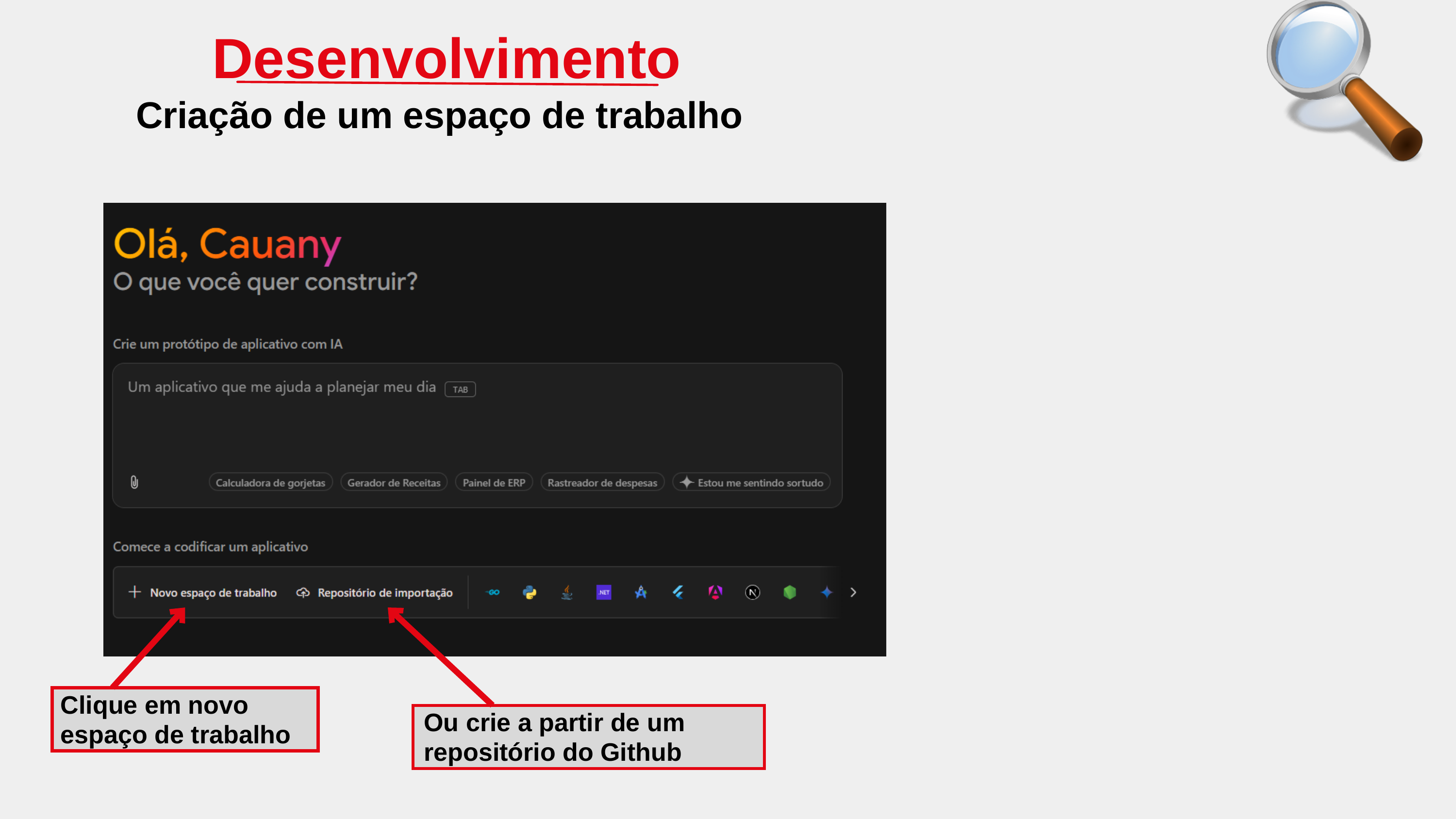

Desenvolvimento

Criação de um espaço de trabalho

Clique em novo espaço de trabalho

Ou crie a partir de um repositório do Github